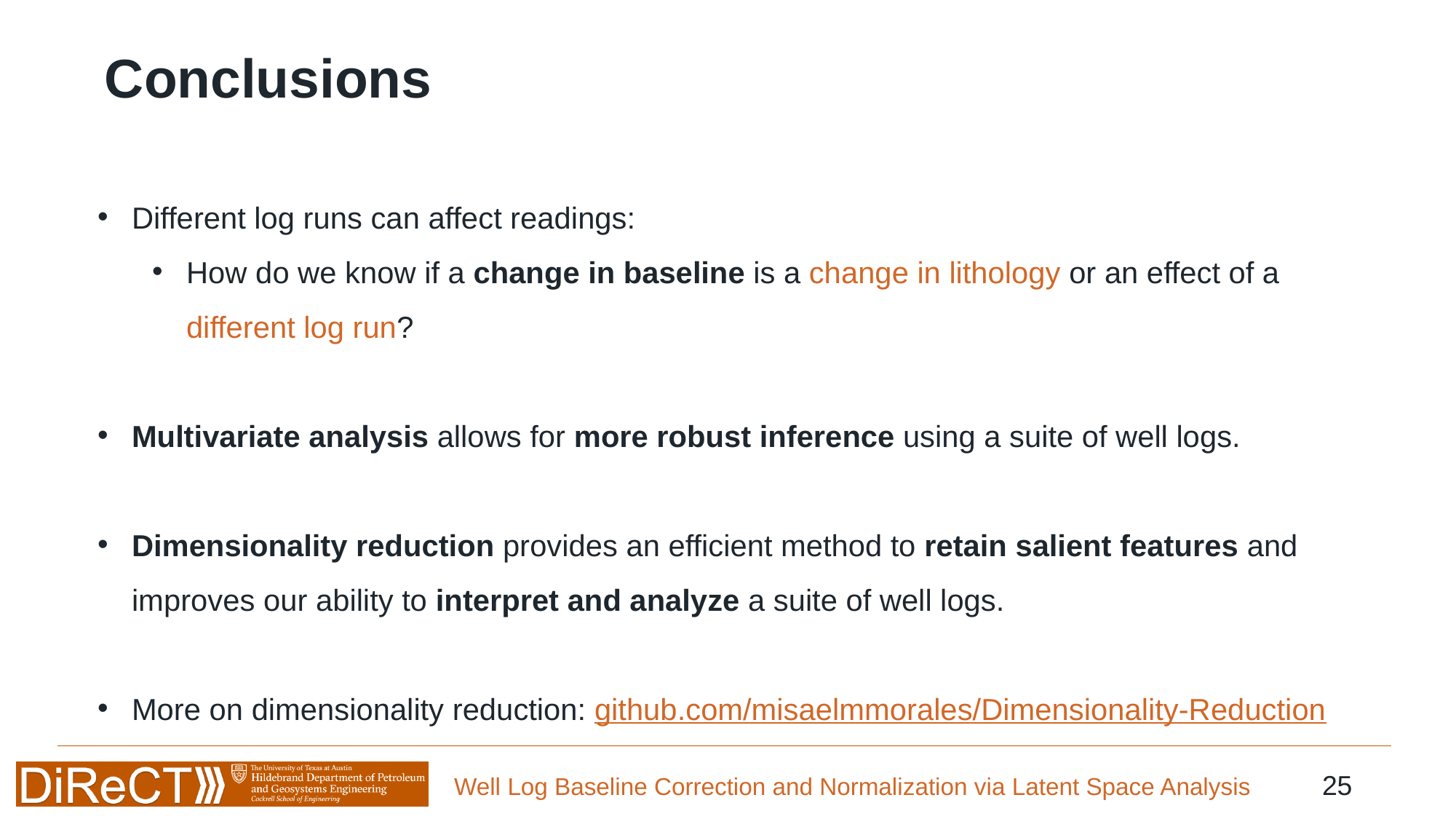

Conclusions
Different log runs can affect readings:
How do we know if a change in baseline is a change in lithology or an effect of a different log run?

Multivariate analysis allows for more robust inference using a suite of well logs.

Dimensionality reduction provides an efficient method to retain salient features and improves our ability to interpret and analyze a suite of well logs.

More on dimensionality reduction: github.com/misaelmmorales/Dimensionality-Reduction

Well Log Baseline Correction and Normalization via Latent Space Analysis